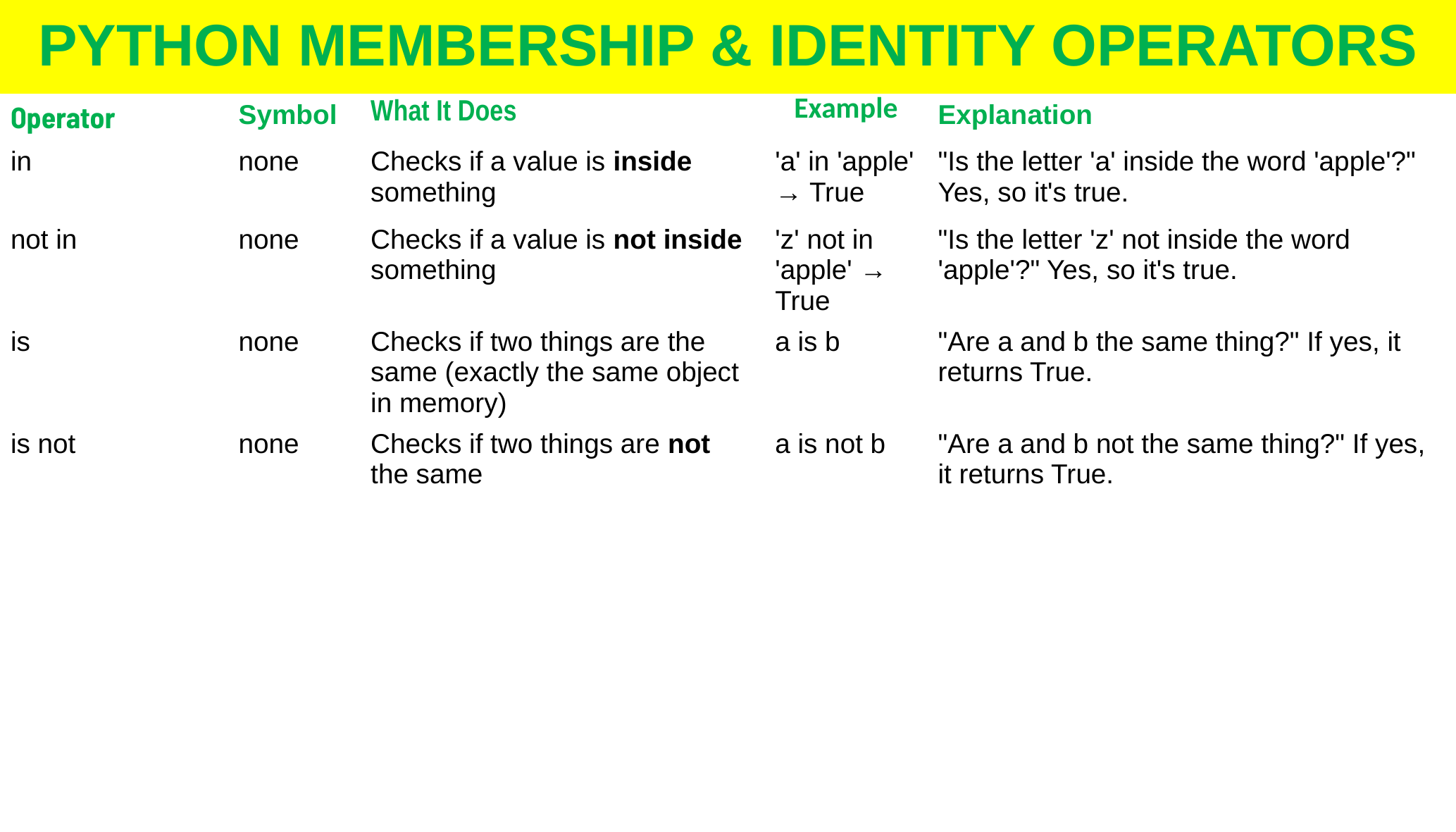

# PYTHON MEMBERSHIP & IDENTITY OPERATORS
| Operator | Symbol | What It Does | Example | Explanation |
| --- | --- | --- | --- | --- |
| in | none | Checks if a value is inside something | 'a' in 'apple' → True | "Is the letter 'a' inside the word 'apple'?" Yes, so it's true. |
| not in | none | Checks if a value is not inside something | 'z' not in 'apple' → True | "Is the letter 'z' not inside the word 'apple'?" Yes, so it's true. |
| is | none | Checks if two things are the same (exactly the same object in memory) | a is b | "Are a and b the same thing?" If yes, it returns True. |
| is not | none | Checks if two things are not the same | a is not b | "Are a and b not the same thing?" If yes, it returns True. |
|  |  |  |  |  |
|  |  |  |  |  |
|  |  |  |  |  |
|  |  |  |  |  |
|  |  |  |  |  |